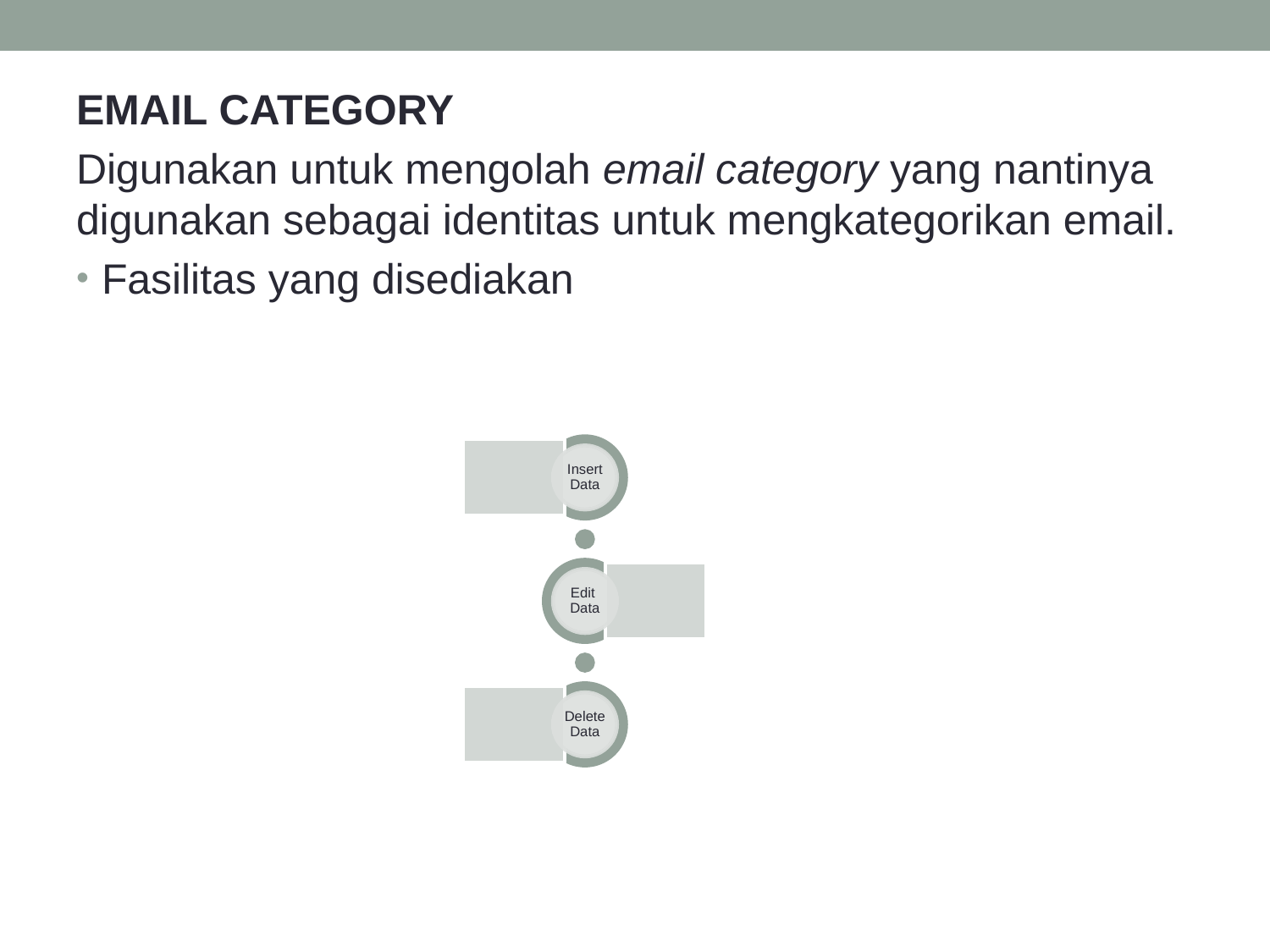

EMAIL CATEGORY
Digunakan untuk mengolah email category yang nantinya digunakan sebagai identitas untuk mengkategorikan email.
Fasilitas yang disediakan

Insert Data
Edit  Data
Delete Data